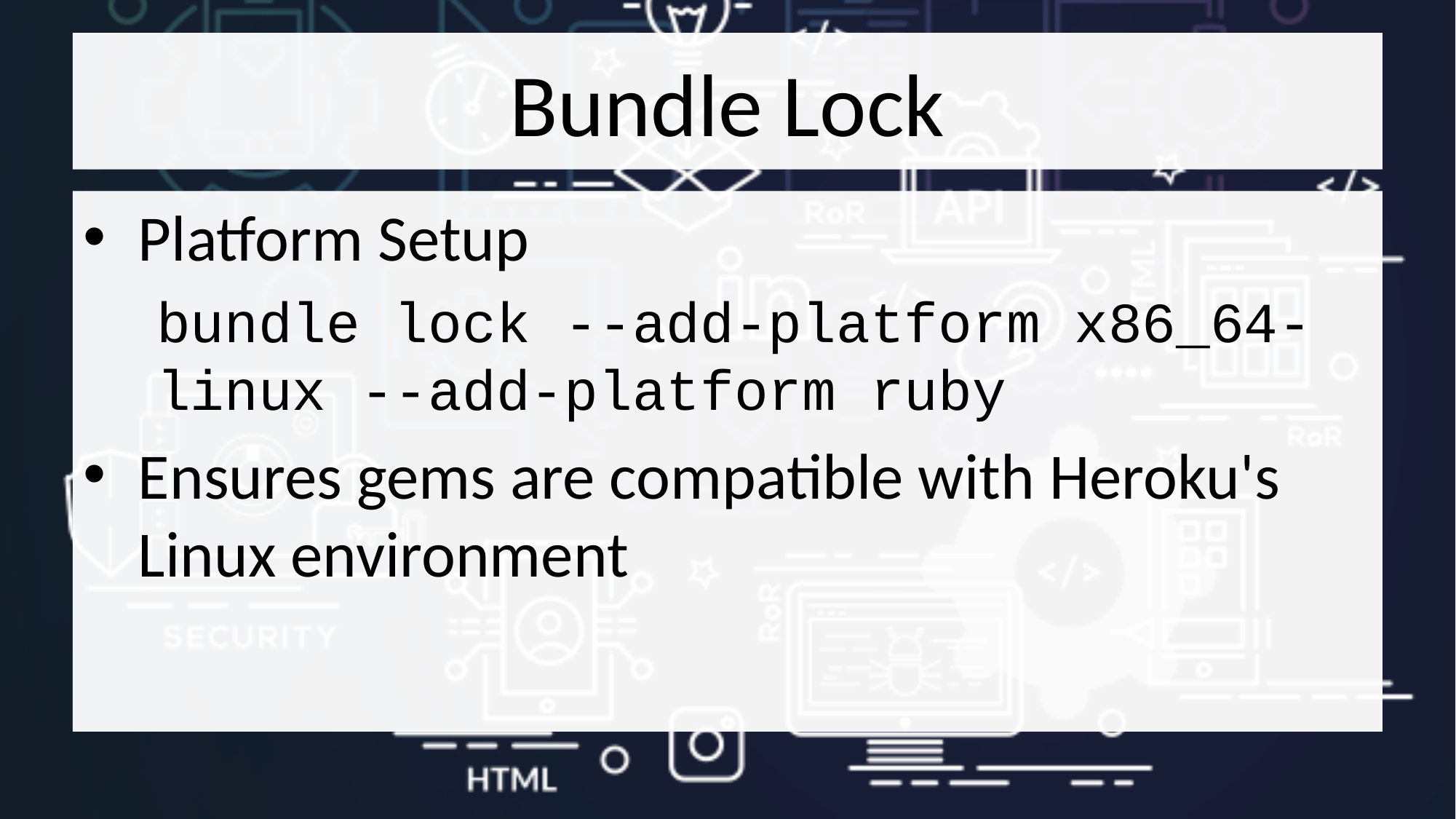

# Bundle Lock
Platform Setup
bundle lock --add-platform x86_64-linux --add-platform ruby
Ensures gems are compatible with Heroku's Linux environment